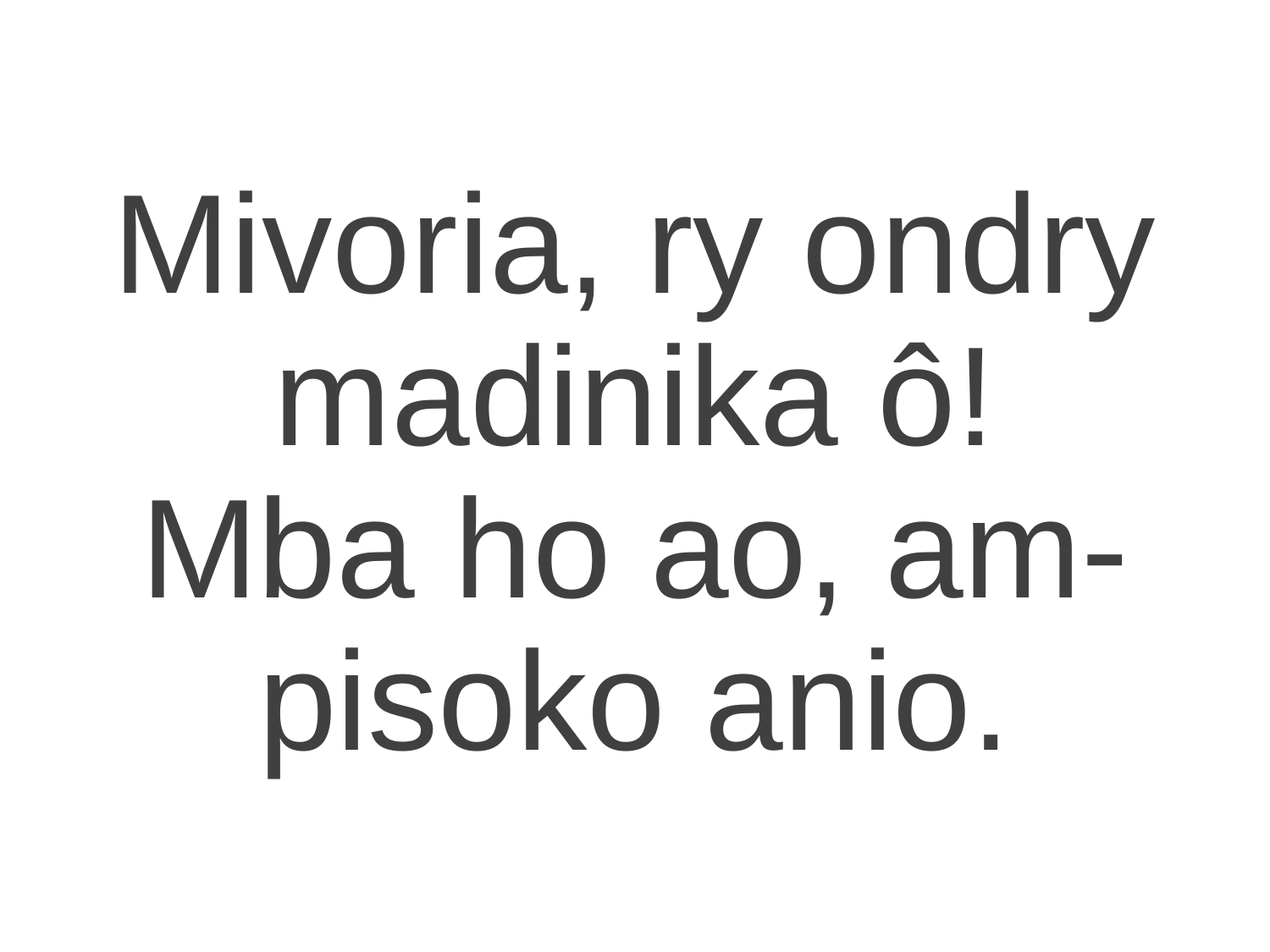

Mivoria, ry ondry madinika ô!
Mba ho ao, am-pisoko anio.